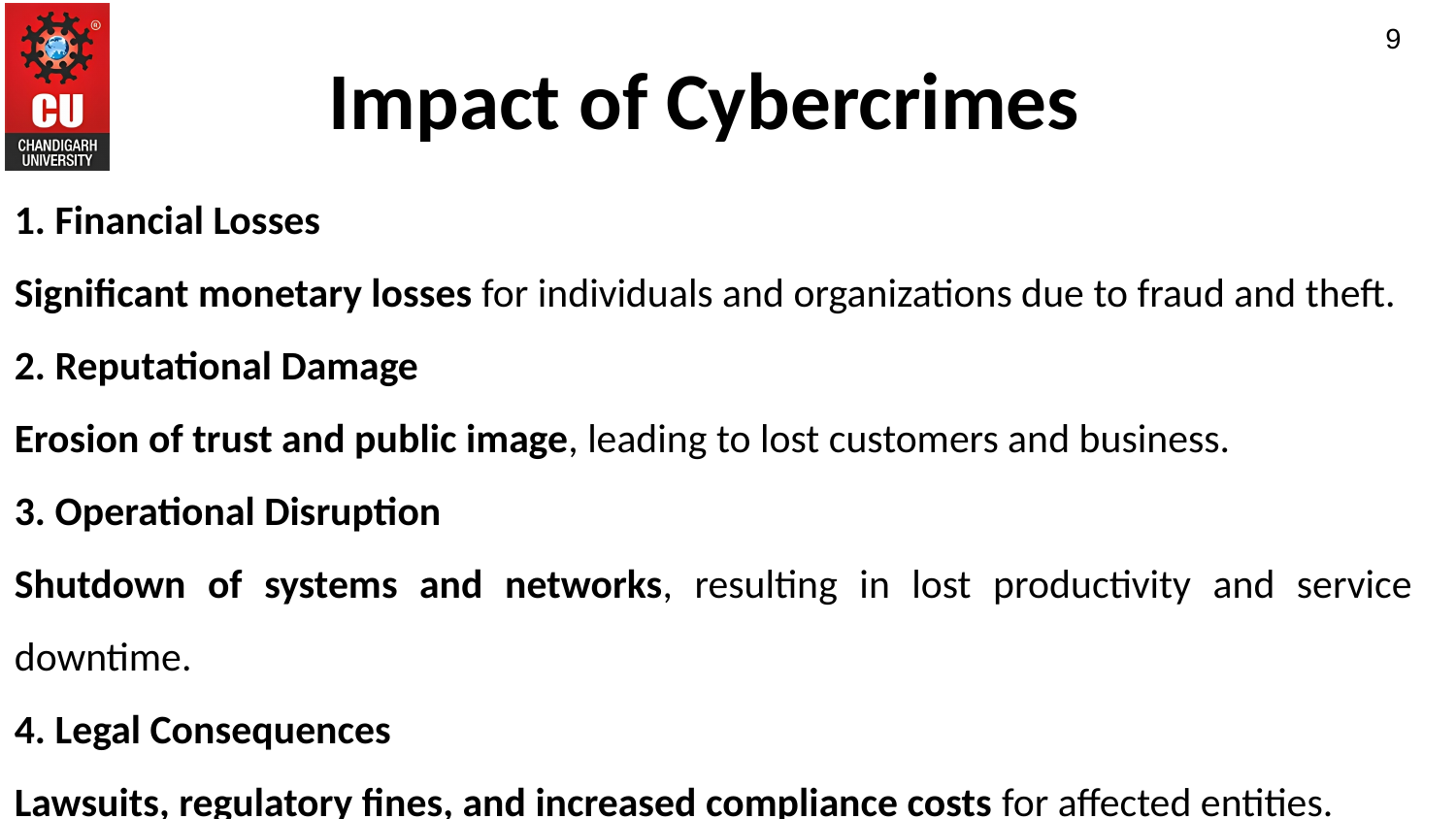

9
Impact of Cybercrimes

1. Financial Losses
Significant monetary losses for individuals and organizations due to fraud and theft.
2. Reputational Damage
Erosion of trust and public image, leading to lost customers and business.
3. Operational Disruption
Shutdown of systems and networks, resulting in lost productivity and service downtime.
4. Legal Consequences
Lawsuits, regulatory fines, and increased compliance costs for affected entities.